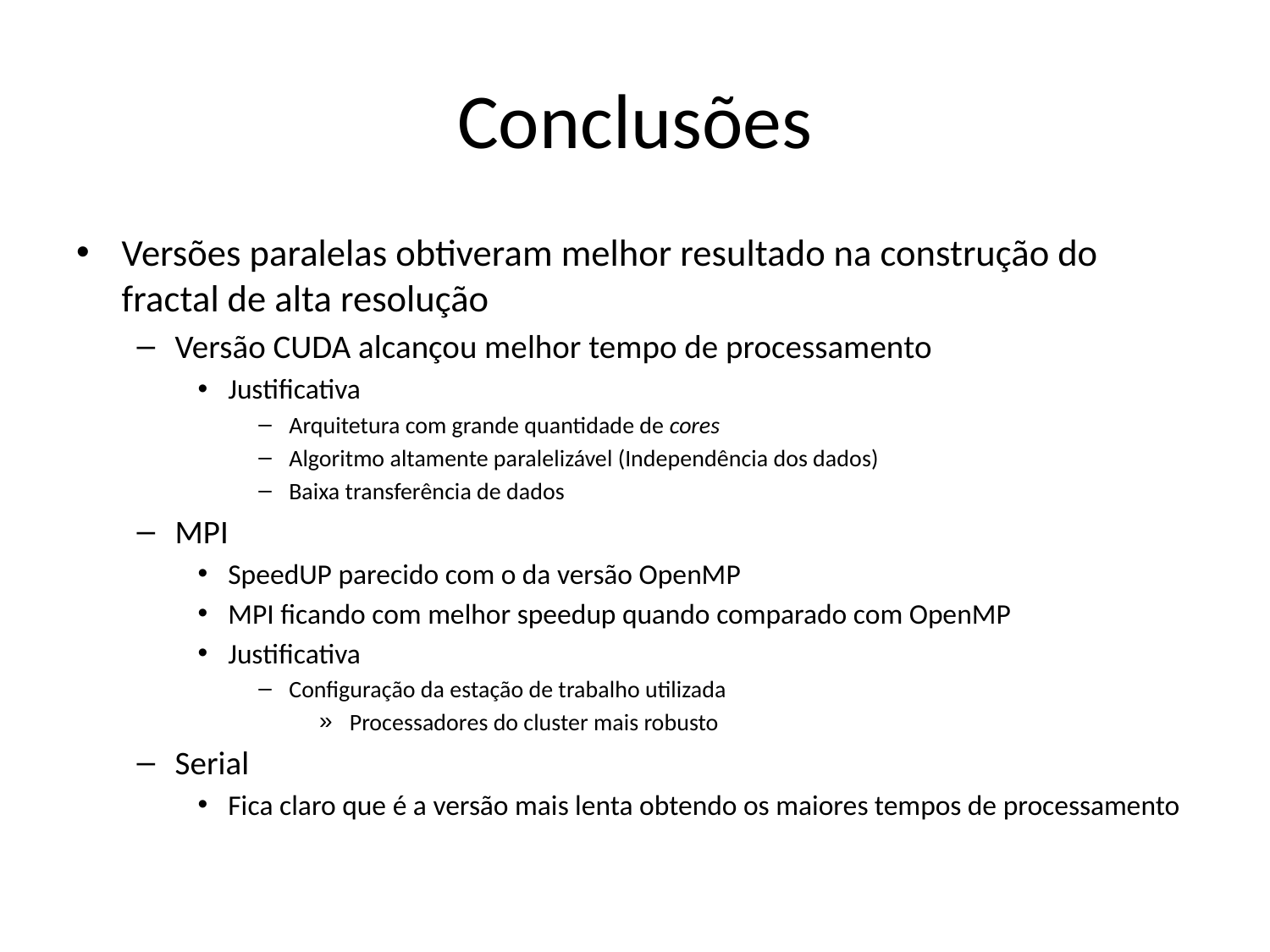

# Conclusões
Versões paralelas obtiveram melhor resultado na construção do fractal de alta resolução
Versão CUDA alcançou melhor tempo de processamento
Justificativa
Arquitetura com grande quantidade de cores
Algoritmo altamente paralelizável (Independência dos dados)
Baixa transferência de dados
MPI
SpeedUP parecido com o da versão OpenMP
MPI ficando com melhor speedup quando comparado com OpenMP
Justificativa
Configuração da estação de trabalho utilizada
Processadores do cluster mais robusto
Serial
Fica claro que é a versão mais lenta obtendo os maiores tempos de processamento